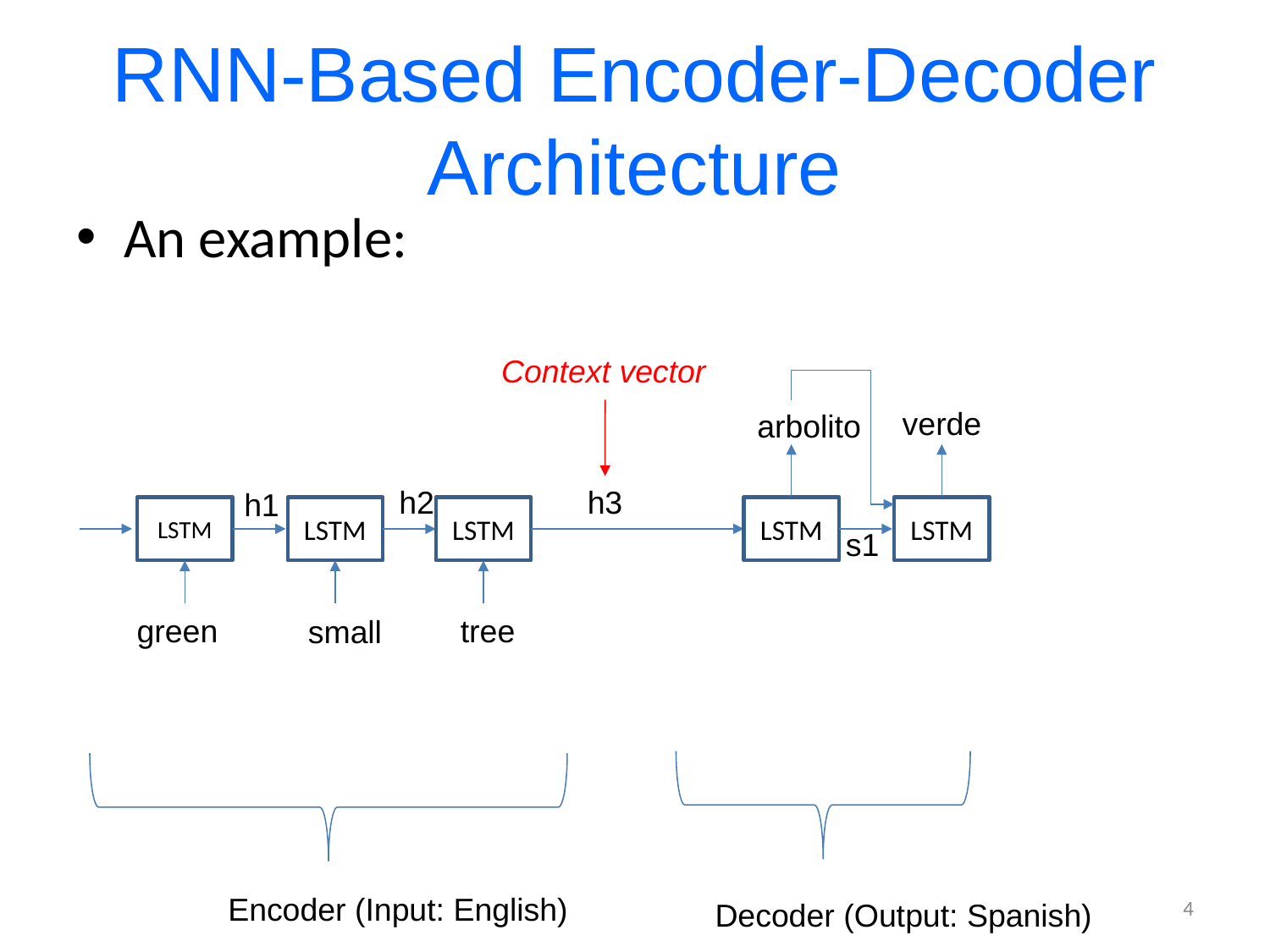

# RNN-Based Encoder-Decoder Architecture
An example:

Context vector
verde
arbolito
h2
h3
h1
LSTM
LSTM
LSTM
LSTM
LSTM
s1

green
tree
small

4
Encoder (Input: English)
Decoder (Output: Spanish)